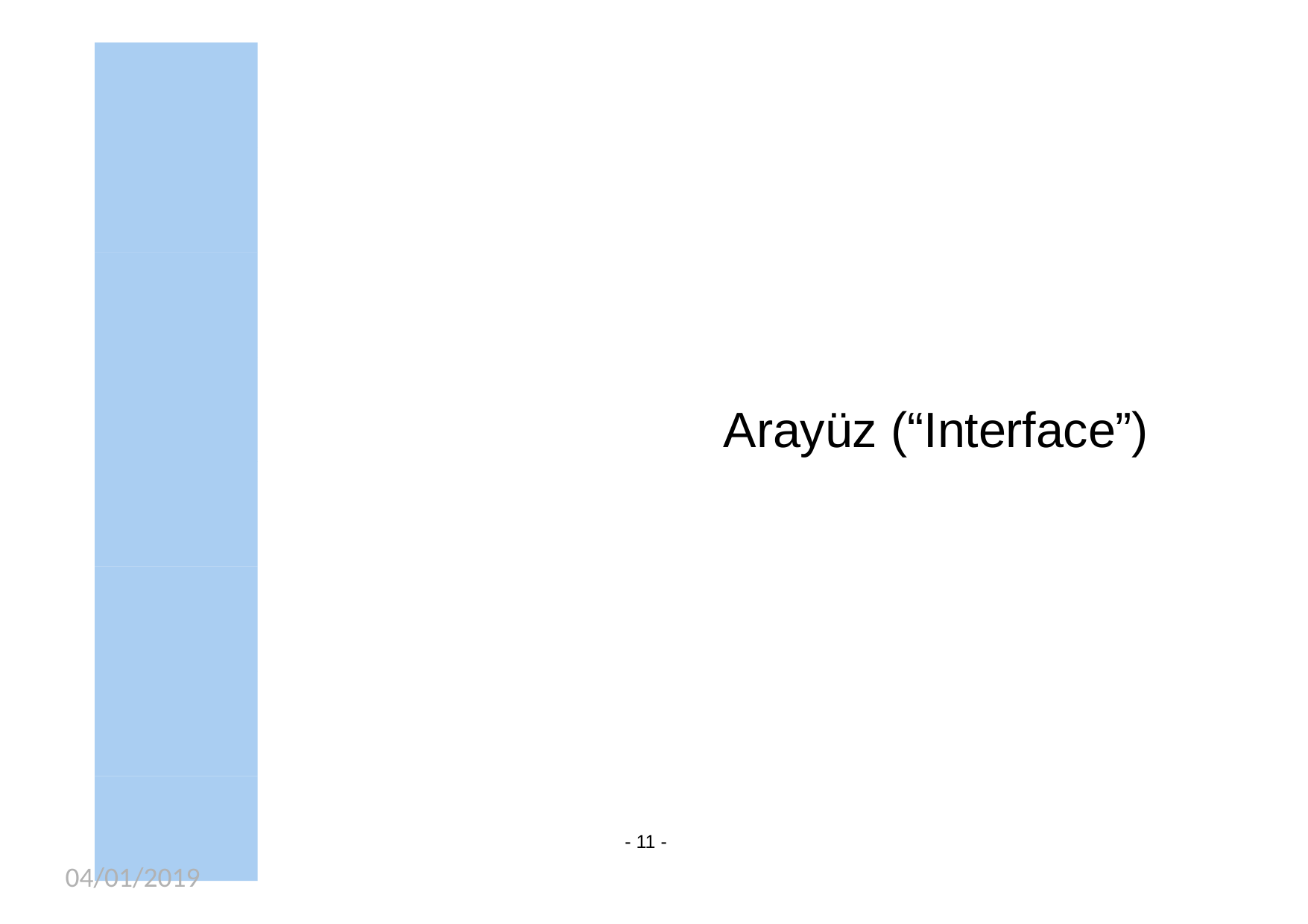

# Arayüz (“Interface”)

- 11 -
04/01/2019